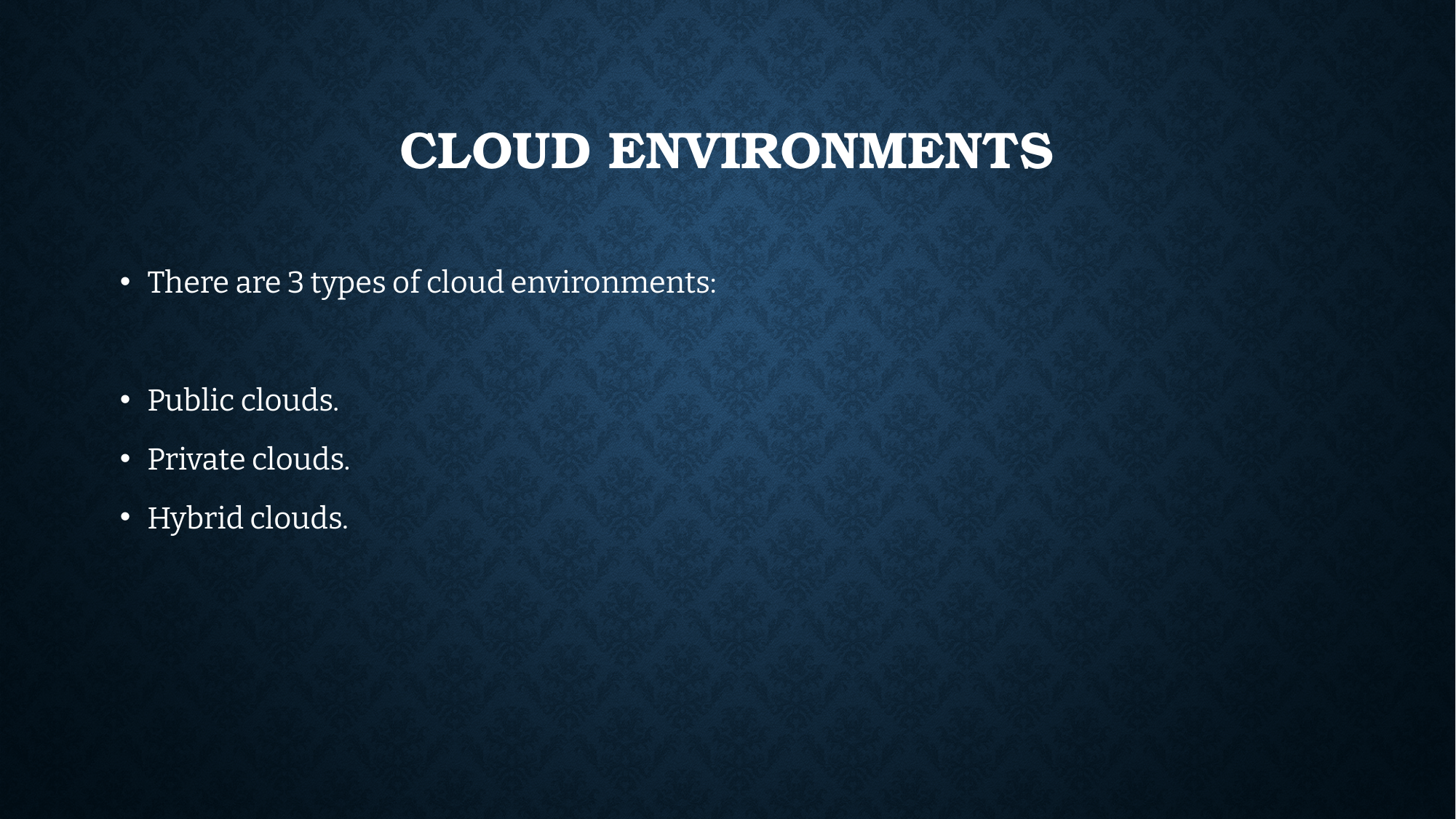

# Cloud environments
There are 3 types of cloud environments:

Public clouds.
Private clouds.
Hybrid clouds.